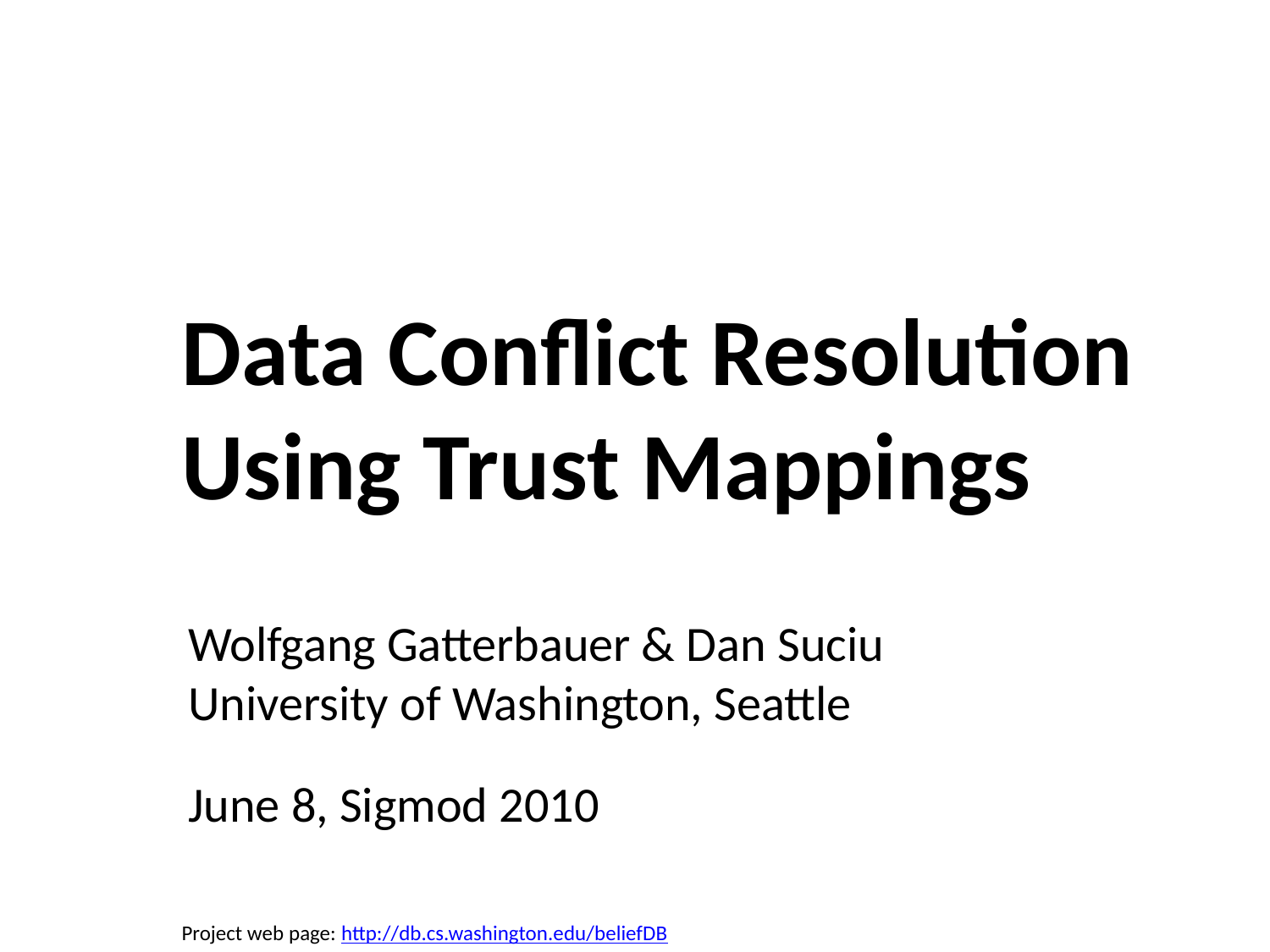

# Data Conflict Resolution Using Trust Mappings
Wolfgang Gatterbauer & Dan Suciu
University of Washington, Seattle

June 8, Sigmod 2010
Project web page: http://db.cs.washington.edu/beliefDB